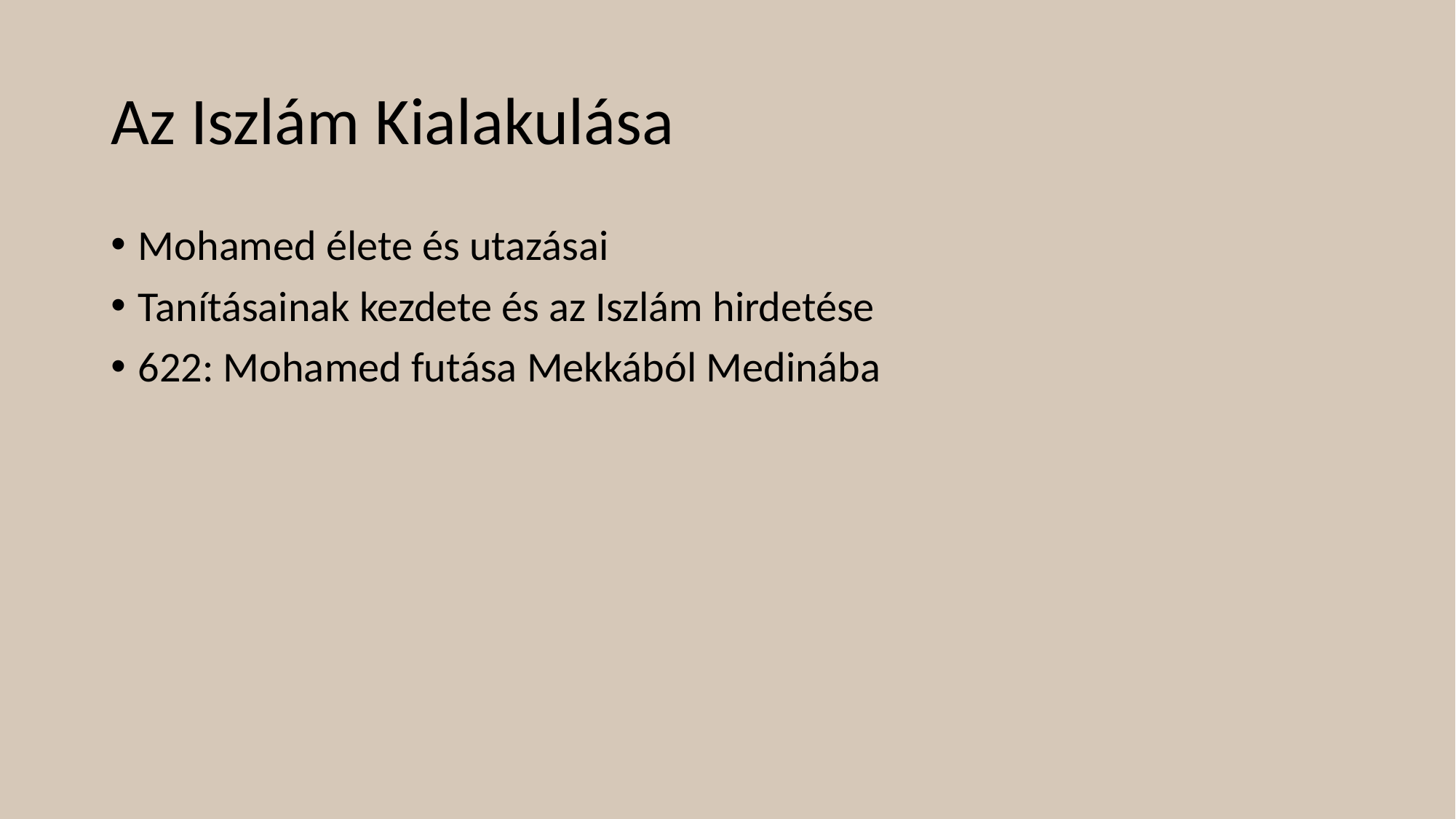

# Az Iszlám Kialakulása
Mohamed élete és utazásai
Tanításainak kezdete és az Iszlám hirdetése
622: Mohamed futása Mekkából Medinába